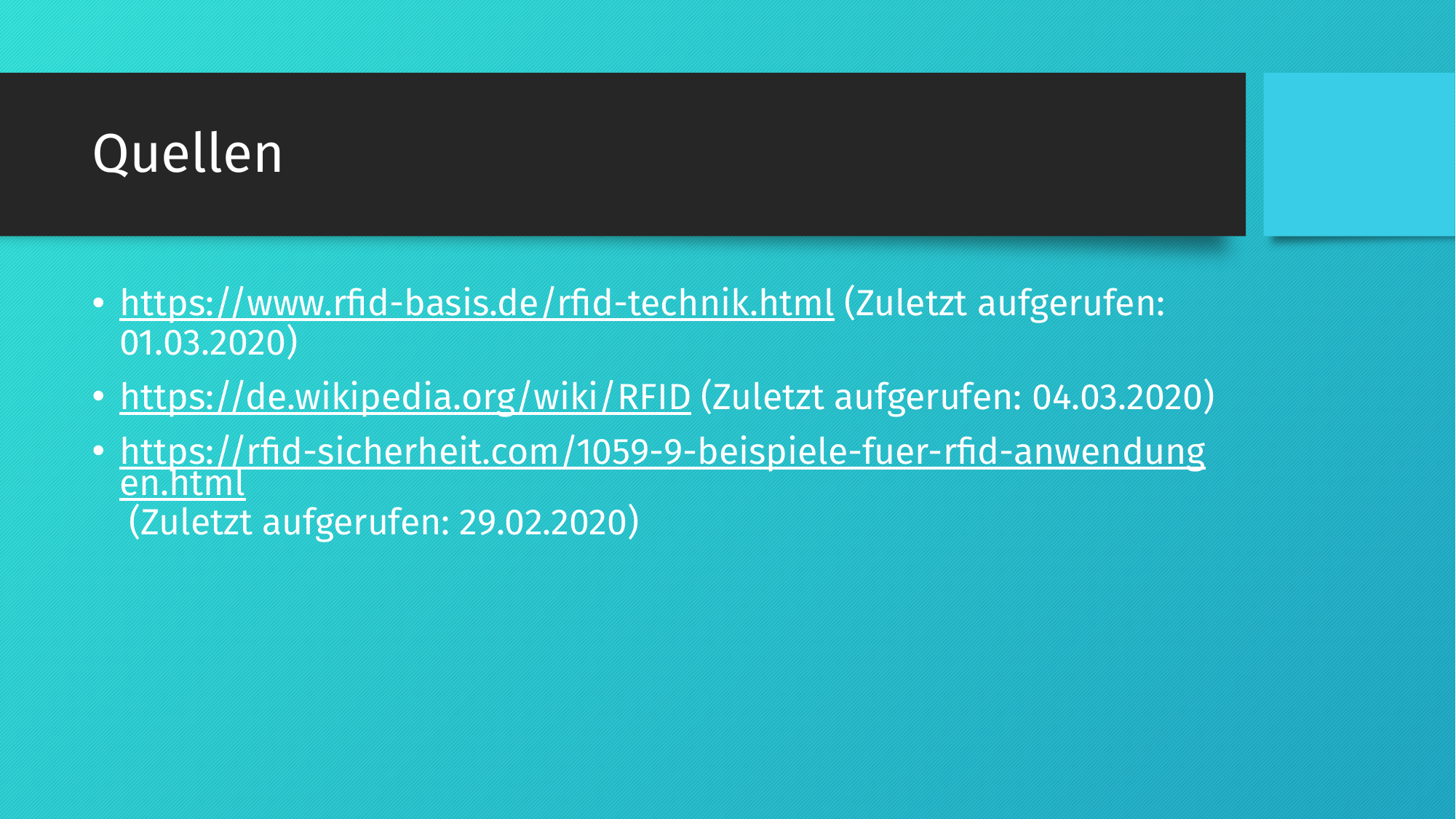

# Quellen
https://www.rfid-basis.de/rfid-technik.html (Zuletzt aufgerufen: 01.03.2020)
https://de.wikipedia.org/wiki/RFID (Zuletzt aufgerufen: 04.03.2020)
https://rfid-sicherheit.com/1059-9-beispiele-fuer-rfid-anwendungen.html (Zuletzt aufgerufen: 29.02.2020)